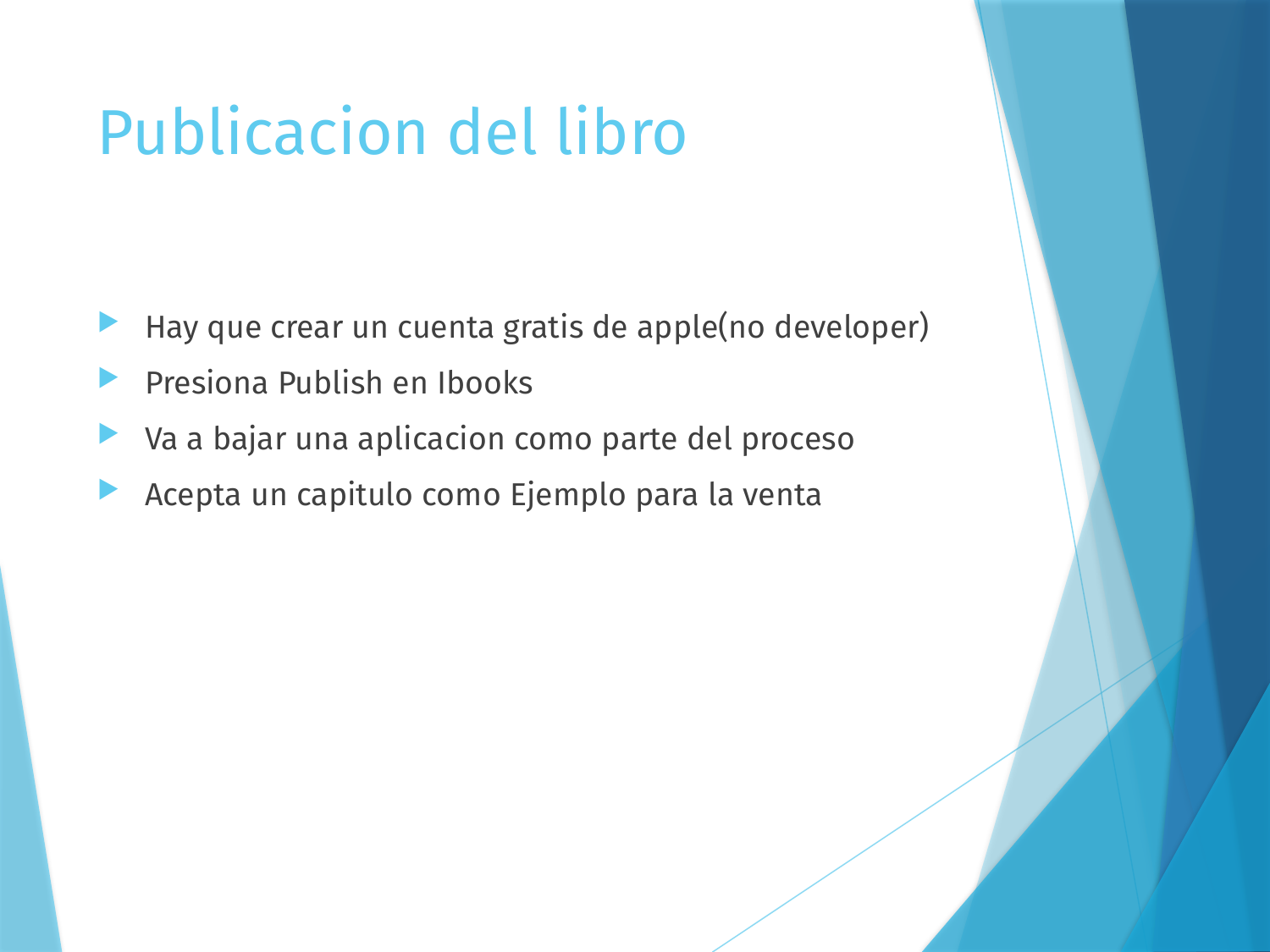

# Publicacion del libro
Hay que crear un cuenta gratis de apple(no developer)
Presiona Publish en Ibooks
Va a bajar una aplicacion como parte del proceso
Acepta un capitulo como Ejemplo para la venta